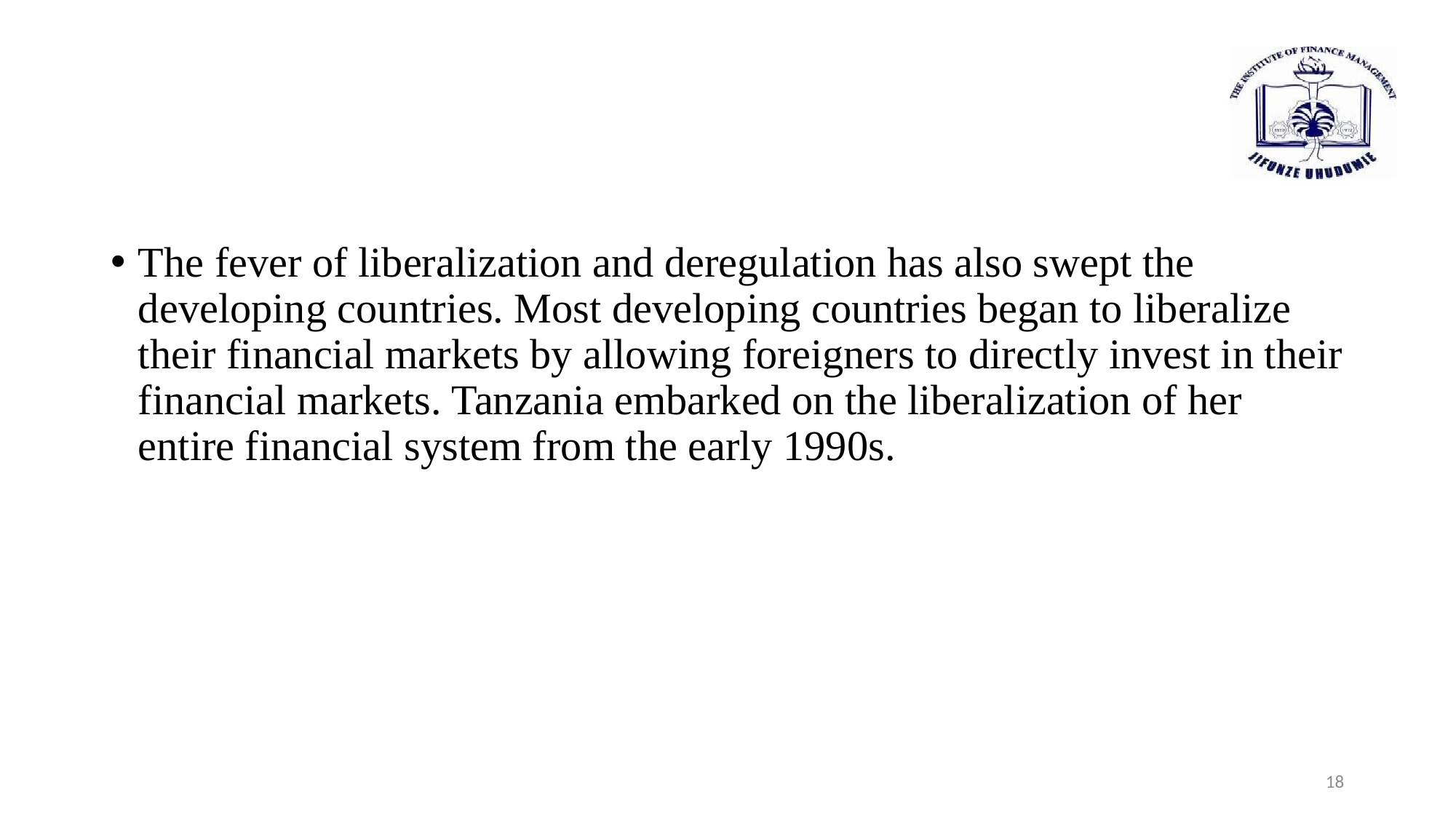

The fever of liberalization and deregulation has also swept the developing countries. Most developing countries began to liberalize their financial markets by allowing foreigners to directly invest in their financial markets. Tanzania embarked on the liberalization of her entire financial system from the early 1990s.

18